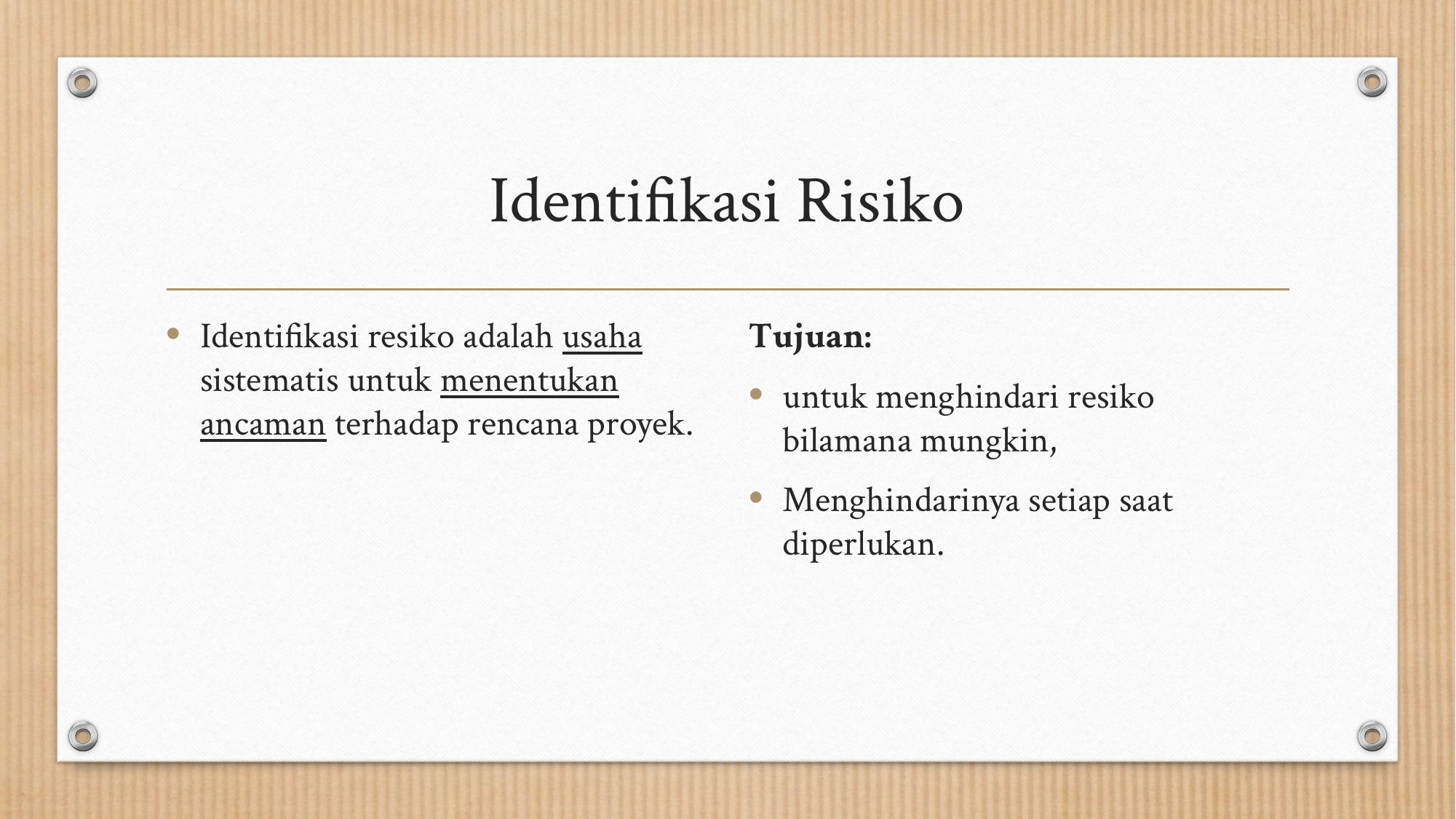

# Identifikasi Risiko
Identifikasi resiko adalah usaha sistematis untuk menentukan ancaman terhadap rencana proyek.
Tujuan:
untuk menghindari resiko bilamana mungkin,
Menghindarinya setiap saat diperlukan.